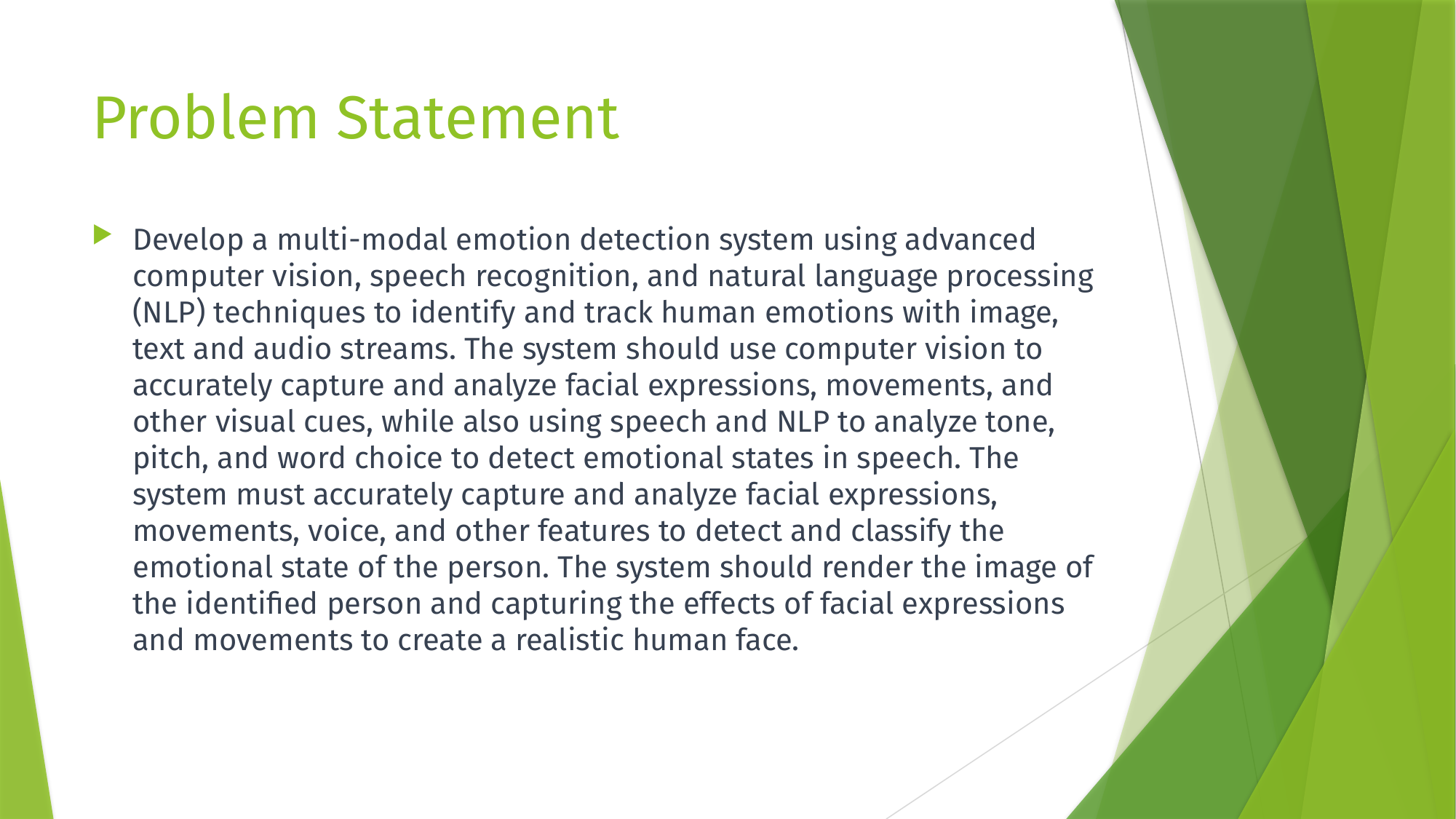

# Problem Statement
Develop a multi-modal emotion detection system using advanced computer vision, speech recognition, and natural language processing (NLP) techniques to identify and track human emotions with image, text and audio streams. The system should use computer vision to accurately capture and analyze facial expressions, movements, and other visual cues, while also using speech and NLP to analyze tone, pitch, and word choice to detect emotional states in speech. The system must accurately capture and analyze facial expressions, movements, voice, and other features to detect and classify the emotional state of the person. The system should render the image of the identified person and capturing the effects of facial expressions and movements to create a realistic human face.